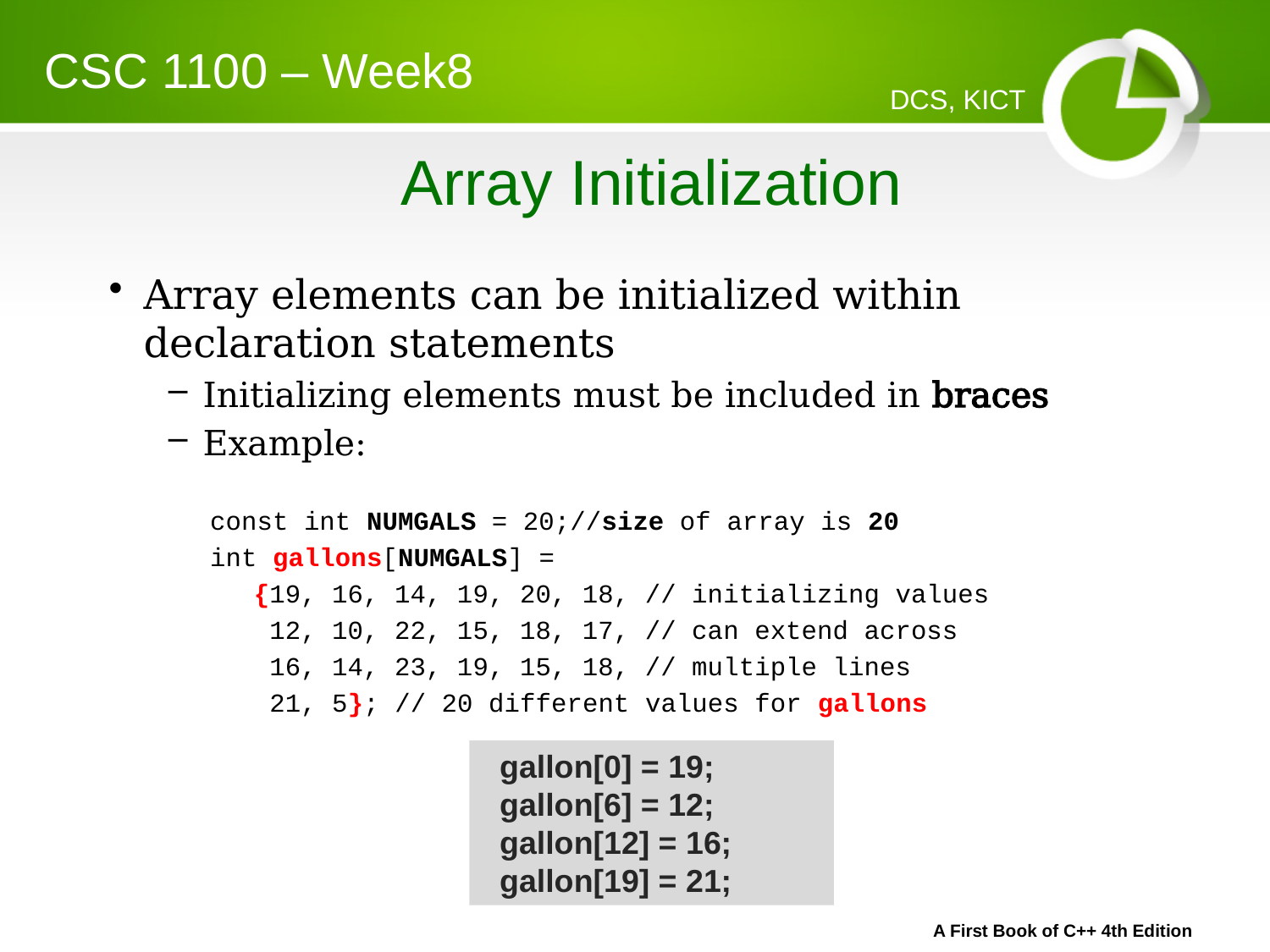

CSC 1100 – Week8
DCS, KICT
16
# Array Initialization
Array elements can be initialized within declaration statements
Initializing elements must be included in braces
Example:

const int NUMGALS = 20;//size of array is 20
int gallons[NUMGALS] =
{19, 16, 14, 19, 20, 18, // initializing values
 12, 10, 22, 15, 18, 17, // can extend across
 16, 14, 23, 19, 15, 18, // multiple lines
 21, 5}; // 20 different values for gallons
  gallon[0] = 19;
  gallon[6] = 12;
  gallon[12] = 16;
  gallon[19] = 21;
A First Book of C++ 4th Edition